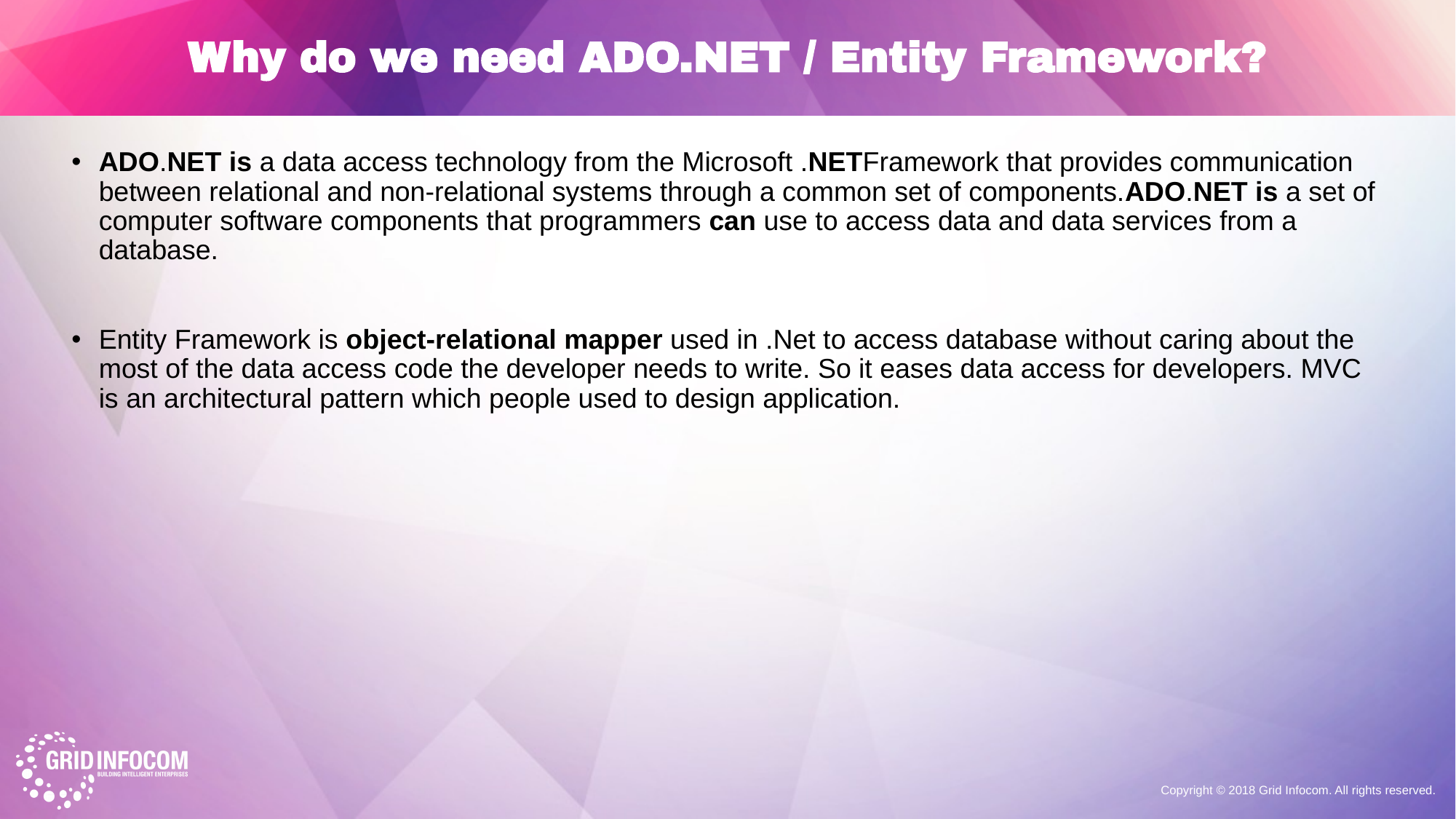

# Why do we need ADO.NET / Entity Framework?
ADO.NET is a data access technology from the Microsoft .NETFramework that provides communication between relational and non-relational systems through a common set of components.ADO.NET is a set of computer software components that programmers can use to access data and data services from a database.

Entity Framework is object-relational mapper used in .Net to access database without caring about the most of the data access code the developer needs to write. So it eases data access for developers. MVC is an architectural pattern which people used to design application.